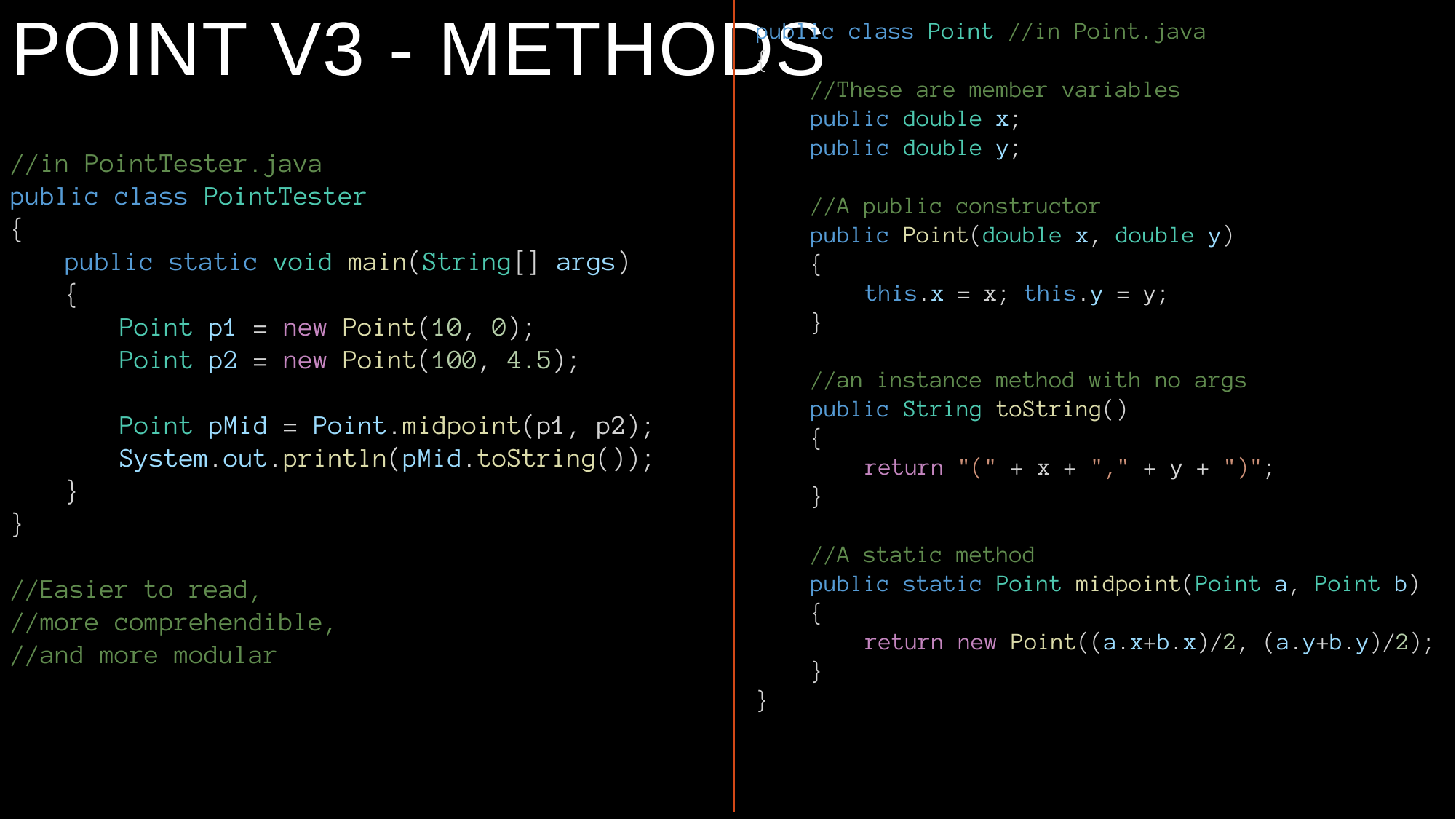

# Point V3 - Methods
public class Point //in Point.java
{
//These are member variables
public double x;
public double y;
//A public constructor
public Point(double x, double y)
{
this.x = x; this.y = y;
}
//an instance method with no args
public String toString()
{
return "(" + x + "," + y + ")";
}
//A static method
public static Point midpoint(Point a, Point b)
{
return new Point((a.x+b.x)/2, (a.y+b.y)/2);
}
}

//in PointTester.java
public class PointTester
{
public static void main(String[] args)
{
Point p1 = new Point(10, 0);
Point p2 = new Point(100, 4.5);
Point pMid = Point.midpoint(p1, p2);
System.out.println(pMid.toString());
}
}

//Easier to read,
//more comprehendible,
//and more modular